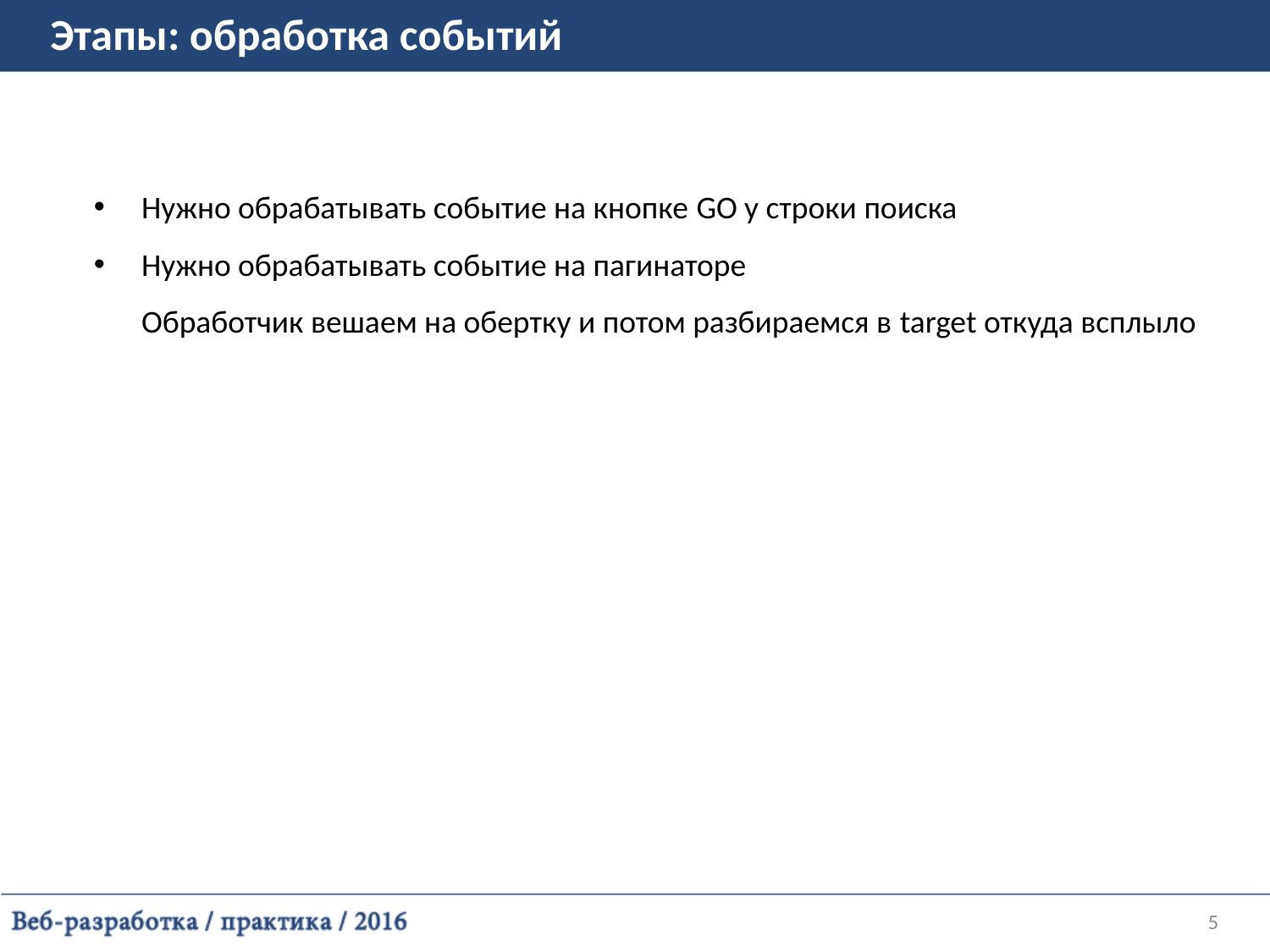

Этапы: обработка событий
Нужно обрабатывать событие на кнопке GO у строки поиска
Нужно обрабатывать событие на пагинаторе
Обработчик вешаем на обертку и потом разбираемся в target откуда всплыло
5